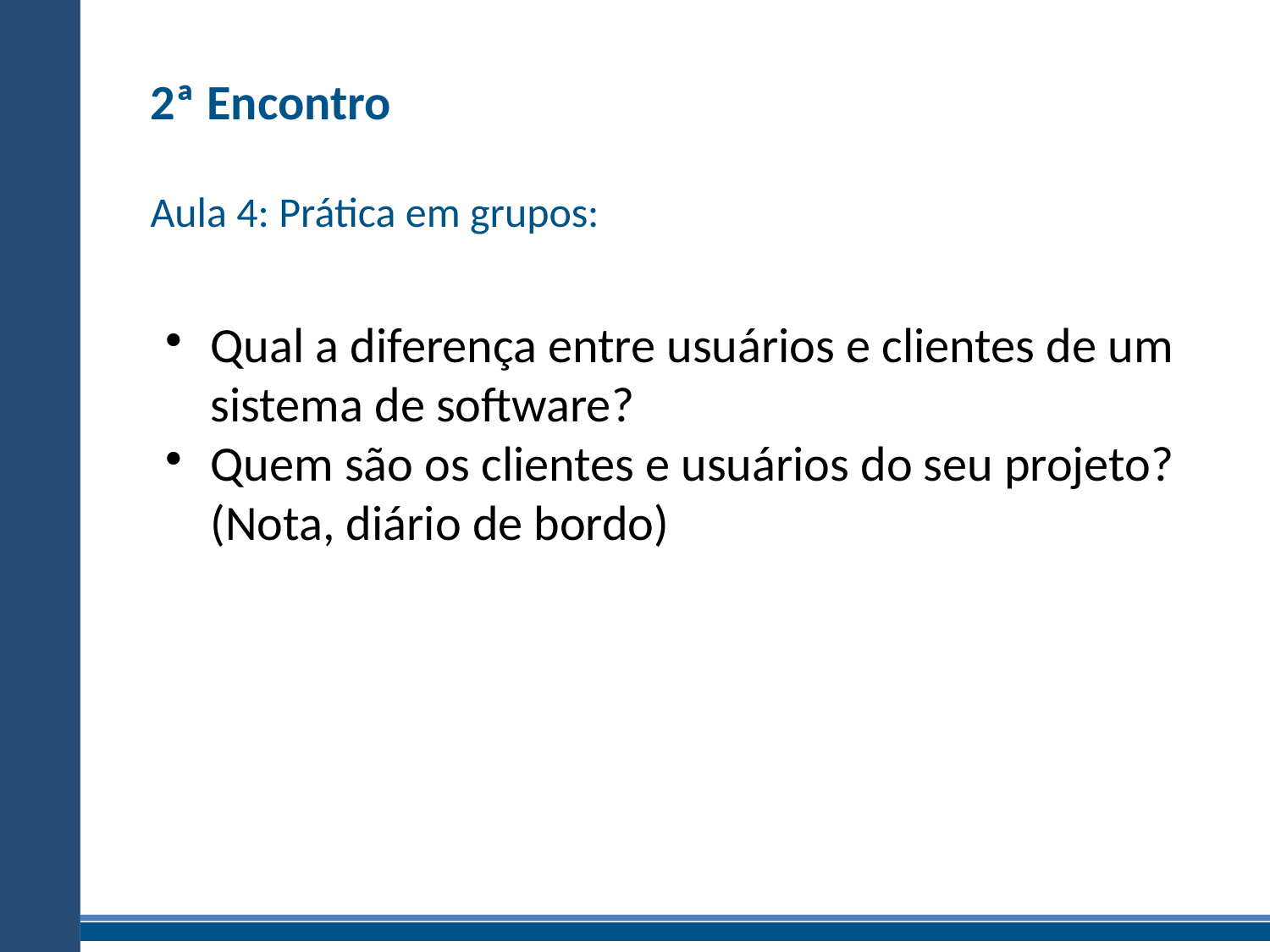

2ª Encontro
Aula 4: Prática em grupos:
Qual a diferença entre usuários e clientes de um sistema de software?
Quem são os clientes e usuários do seu projeto? (Nota, diário de bordo)